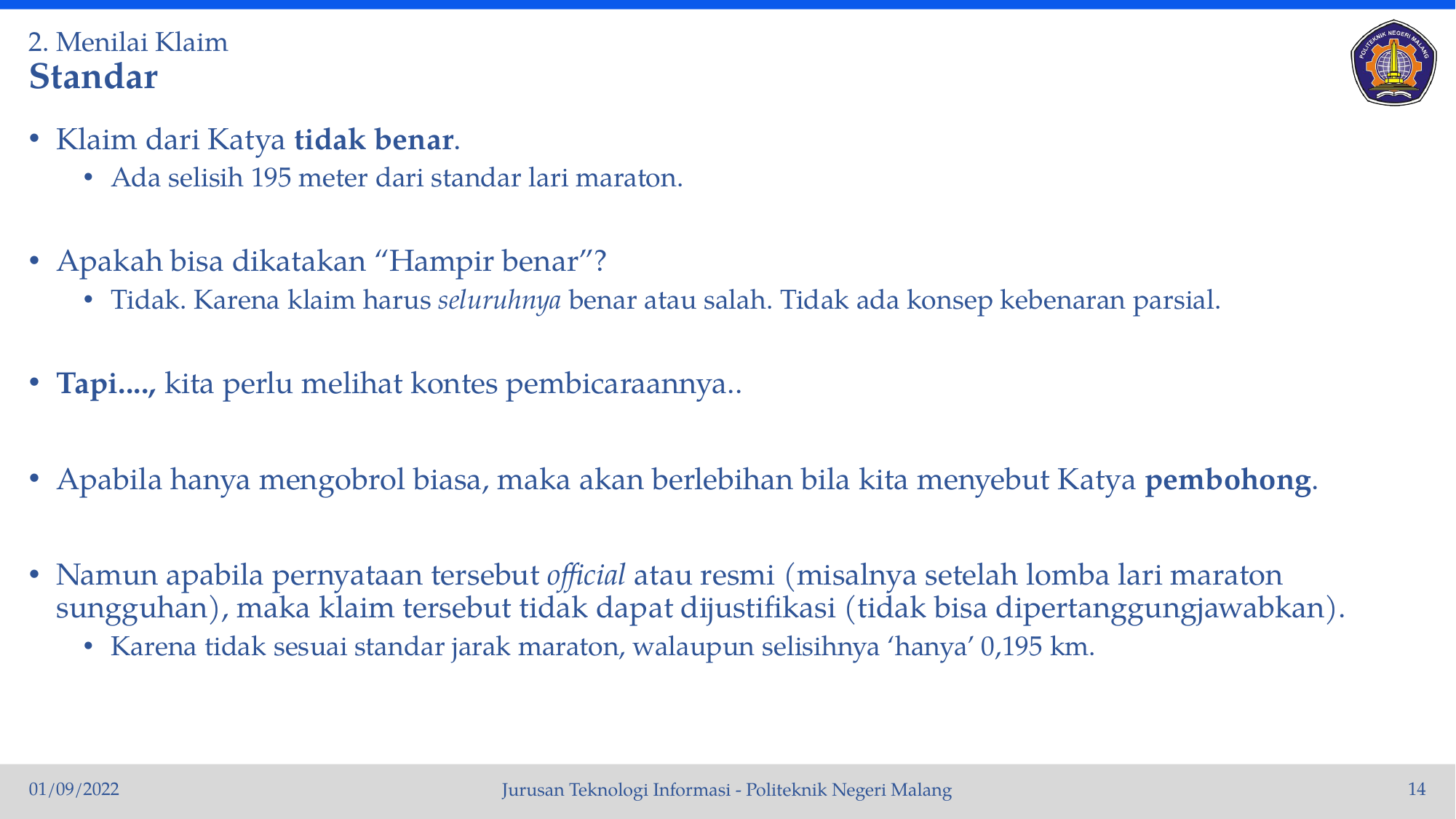

# 2. Menilai Klaim Standar
Klaim dari Katya tidak benar.
Ada selisih 195 meter dari standar lari maraton.

Apakah bisa dikatakan “Hampir benar”?
Tidak. Karena klaim harus seluruhnya benar atau salah. Tidak ada konsep kebenaran parsial.

Tapi...., kita perlu melihat kontes pembicaraannya..

Apabila hanya mengobrol biasa, maka akan berlebihan bila kita menyebut Katya pembohong.

Namun apabila pernyataan tersebut official atau resmi (misalnya setelah lomba lari maraton sungguhan), maka klaim tersebut tidak dapat dijustifikasi (tidak bisa dipertanggungjawabkan).
Karena tidak sesuai standar jarak maraton, walaupun selisihnya ‘hanya’ 0,195 km.

01/09/2022
14
Jurusan Teknologi Informasi - Politeknik Negeri Malang